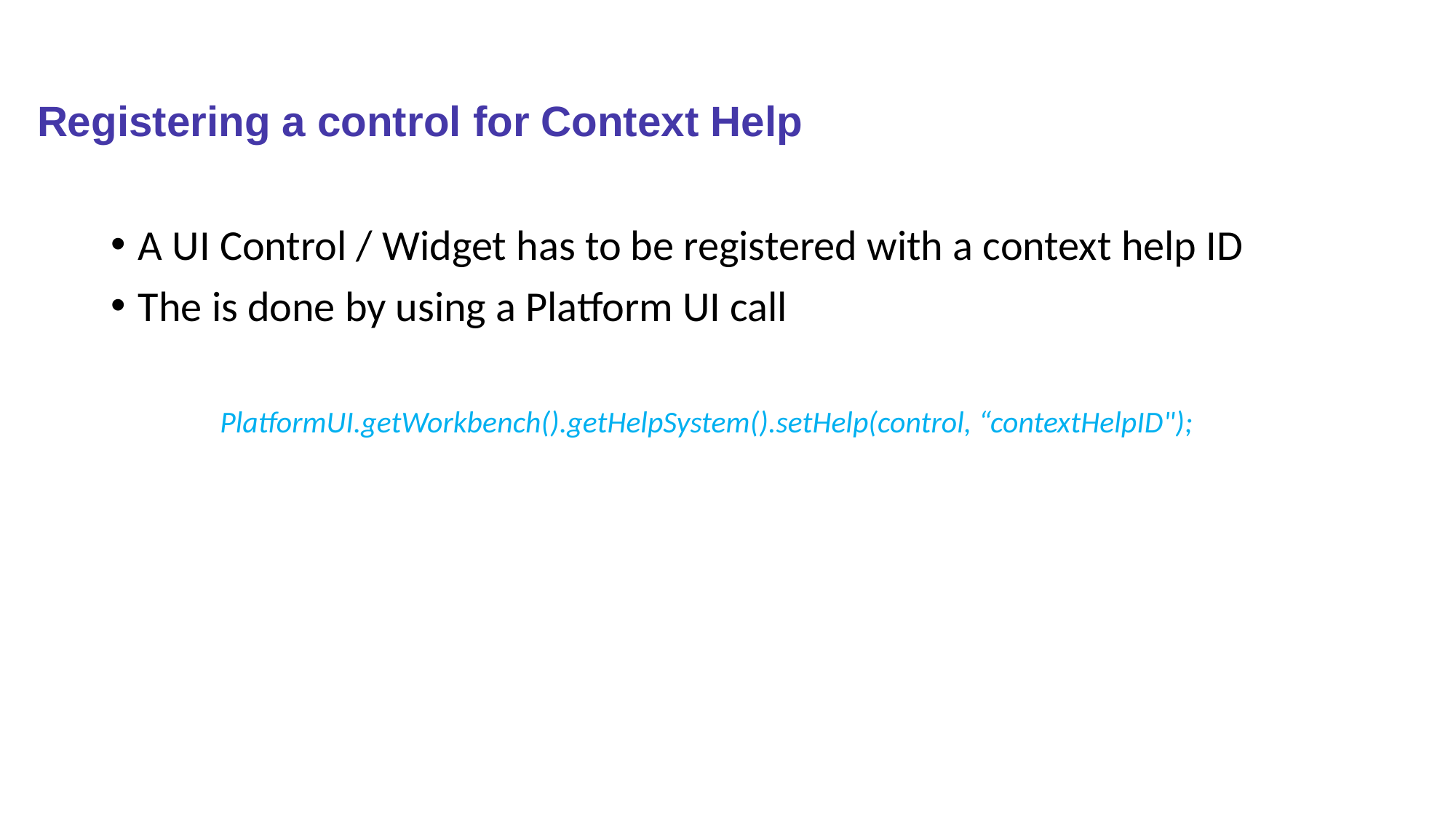

# Registering a control for Context Help
A UI Control / Widget has to be registered with a context help ID
The is done by using a Platform UI call

	PlatformUI.getWorkbench().getHelpSystem().setHelp(control, “contextHelpID");